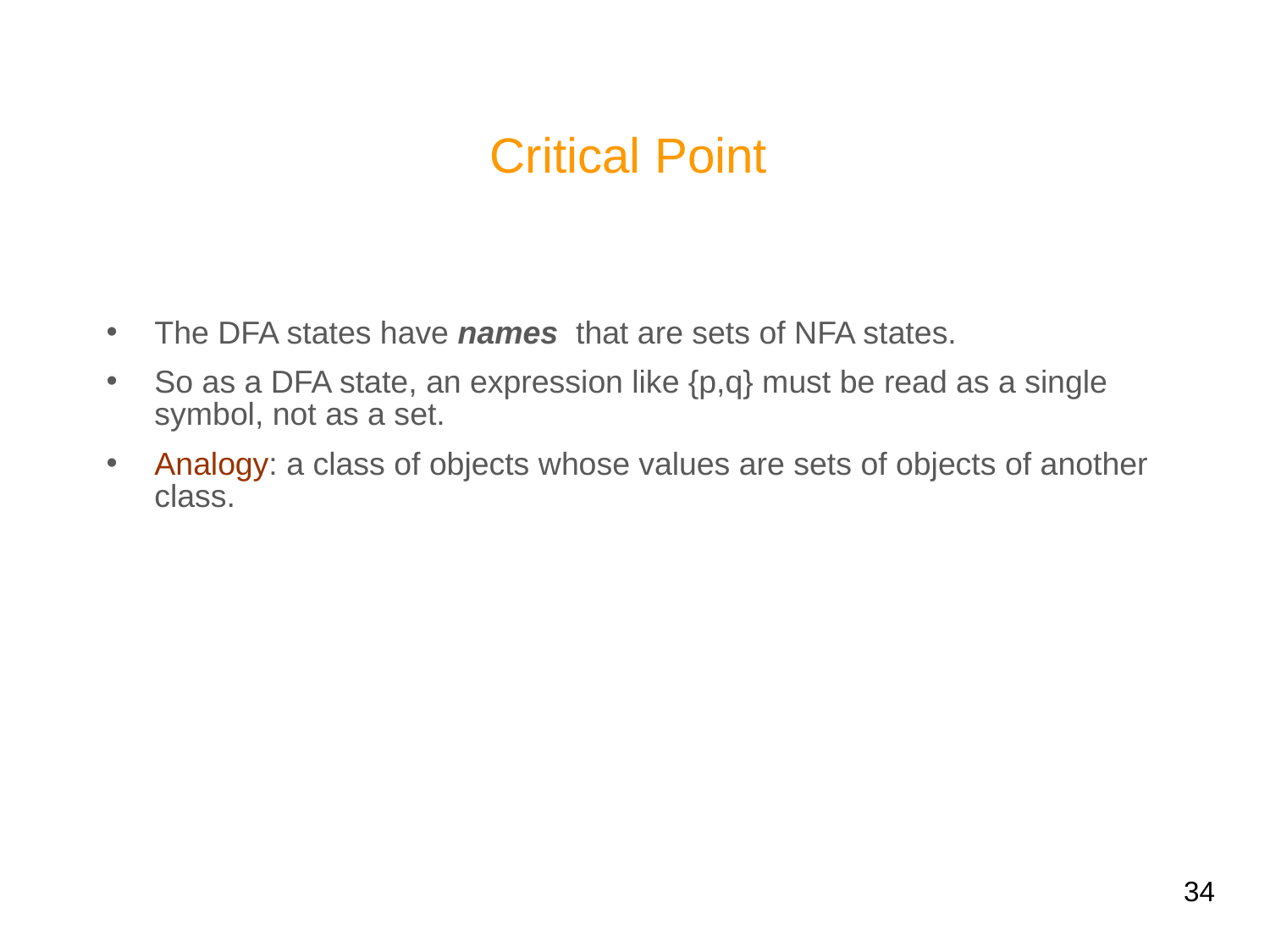

# Critical Point
The DFA states have names  that are sets of NFA states.
So as a DFA state, an expression like {p,q} must be read as a single symbol, not as a set.
Analogy: a class of objects whose values are sets of objects of another class.
34